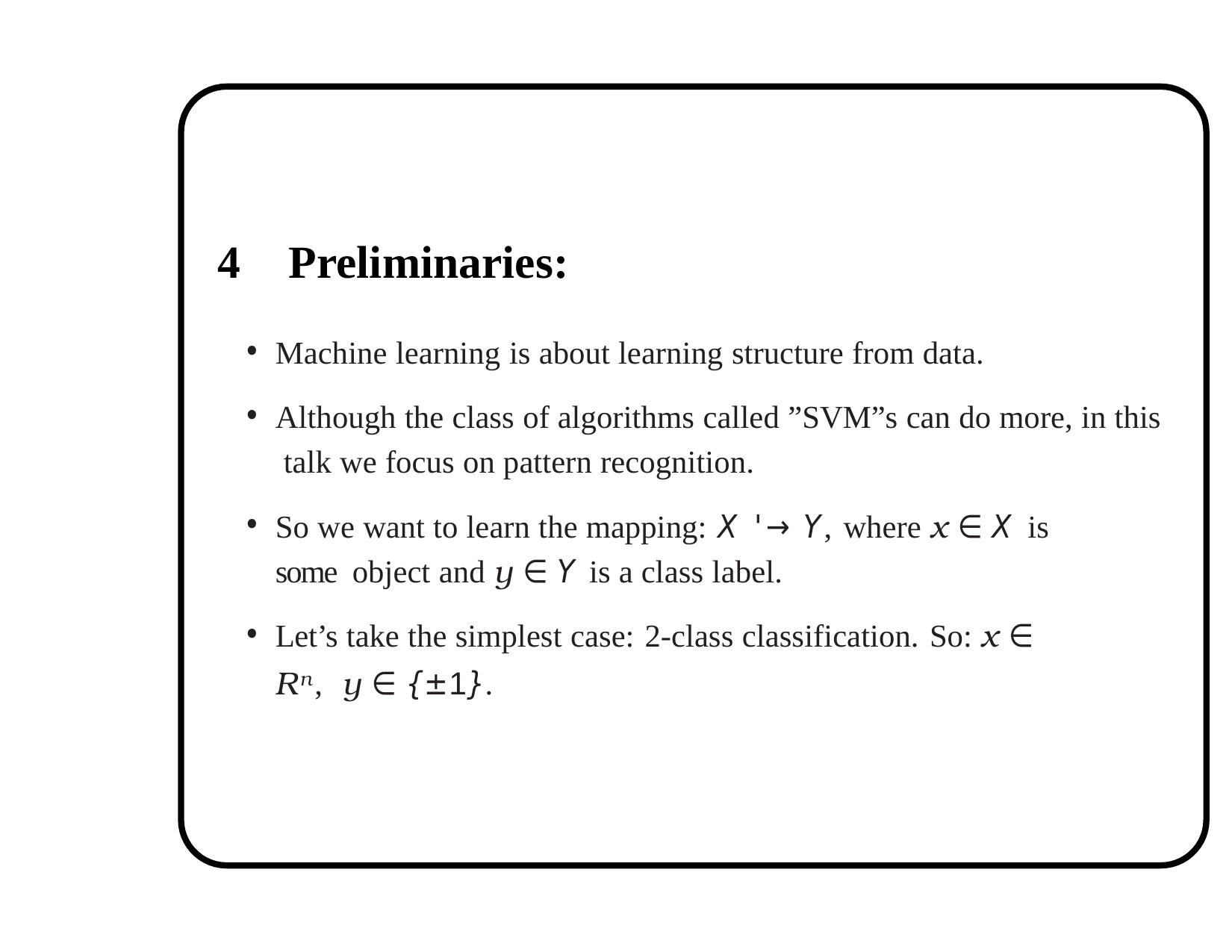

# 4	Preliminaries:
Machine learning is about learning structure from data.
Although the class of algorithms called ”SVM”s can do more, in this  talk we focus on pattern recognition.
So we want to learn the mapping: X '→ Y, where x ∈ X is some  object and y ∈ Y is a class label.
Let’s take the simplest case: 2-class classification. So: x ∈ Rn,  y ∈ {±1}.